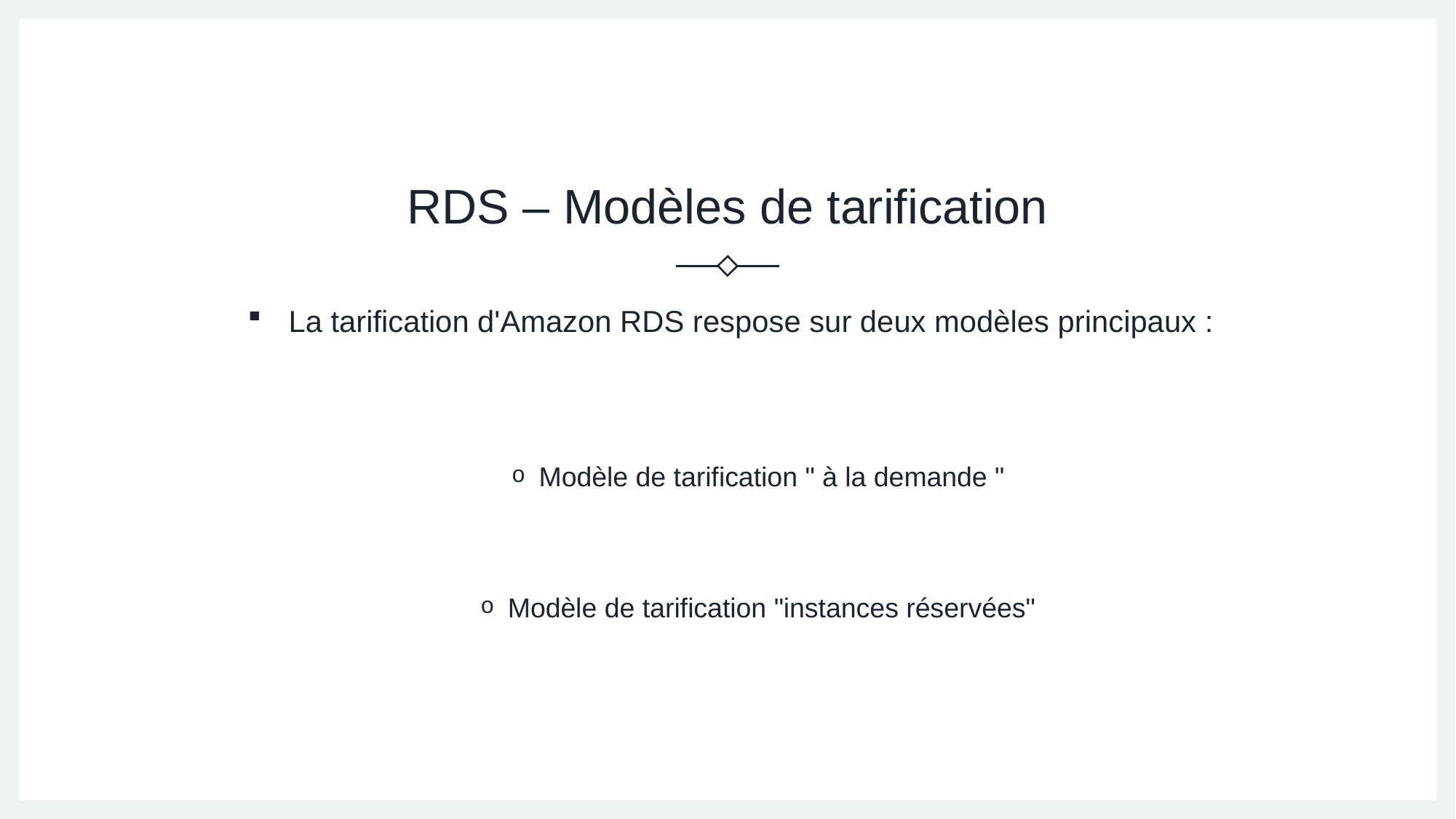

# RDS – Modèles de tarification

La tarification d'Amazon RDS respose sur deux modèles principaux :

Modèle de tarification " à la demande "

Modèle de tarification "instances réservées"